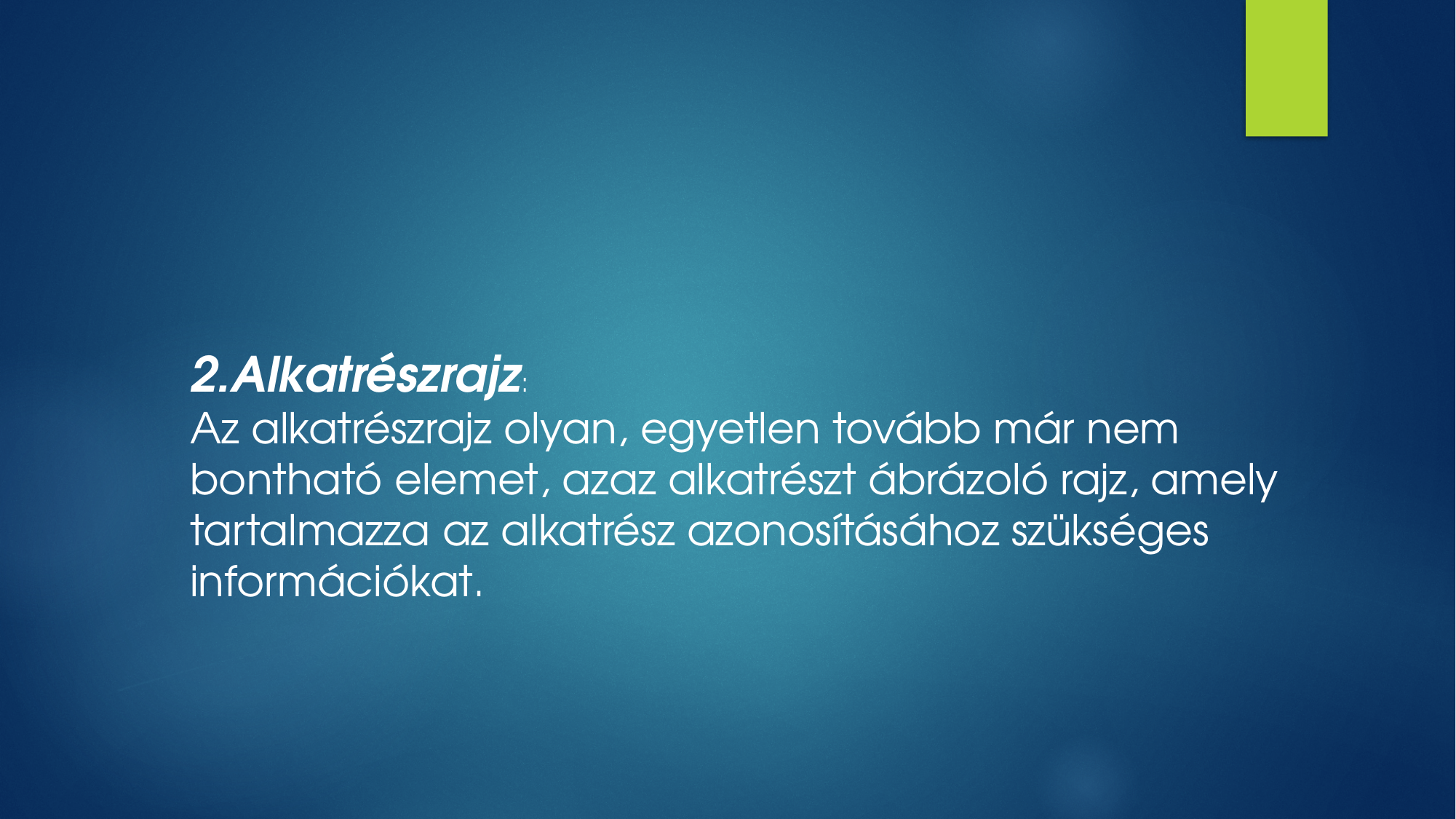

2.Alkatrészrajz:
Az alkatrészrajz olyan, egyetlen tovább már nem bontható elemet, azaz alkatrészt ábrázoló rajz, amely tartalmazza az alkatrész azonosításához szükséges információkat.